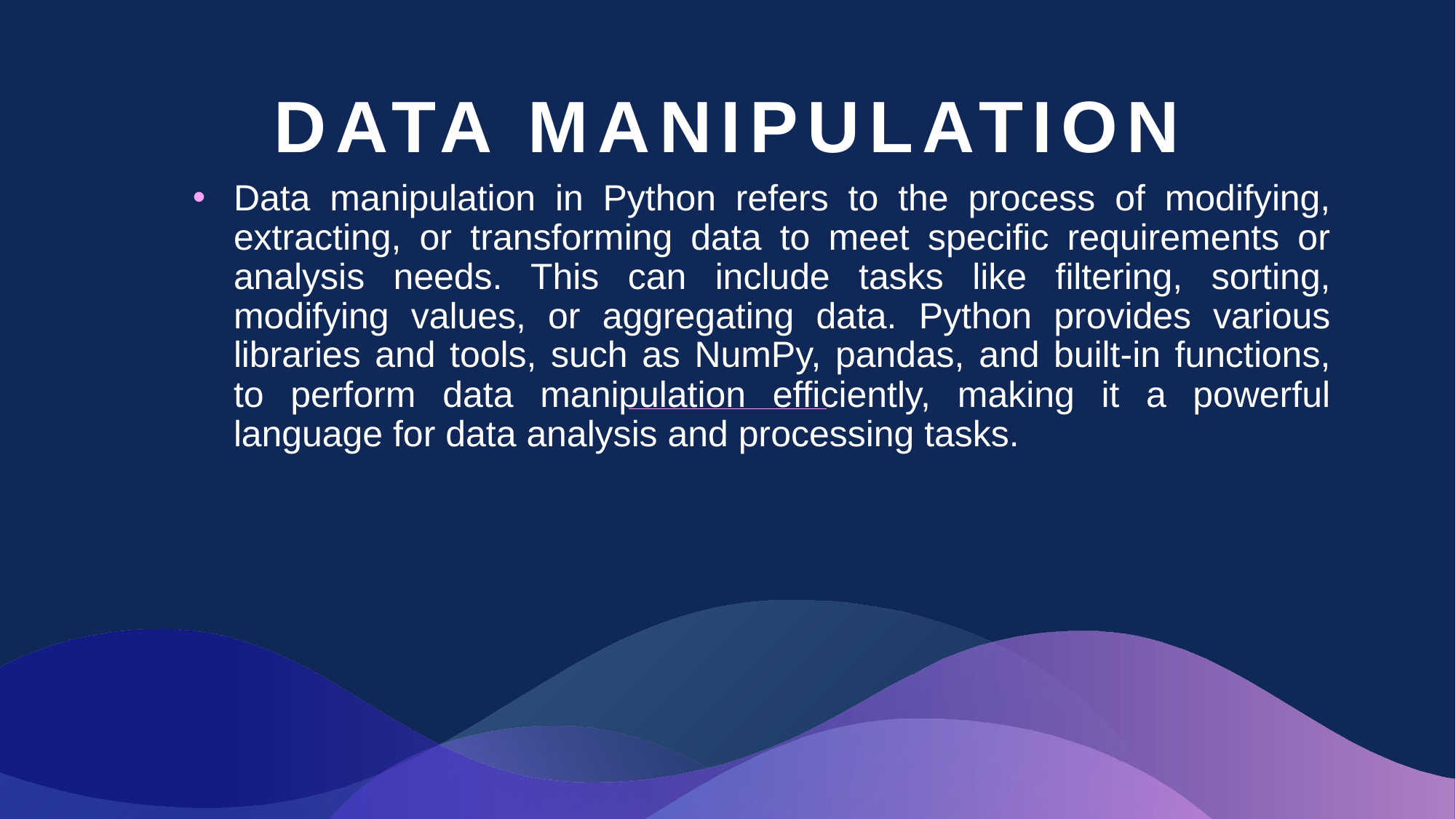

# Data manipulation
Data manipulation in Python refers to the process of modifying, extracting, or transforming data to meet specific requirements or analysis needs. This can include tasks like filtering, sorting, modifying values, or aggregating data. Python provides various libraries and tools, such as NumPy, pandas, and built-in functions, to perform data manipulation efficiently, making it a powerful language for data analysis and processing tasks.